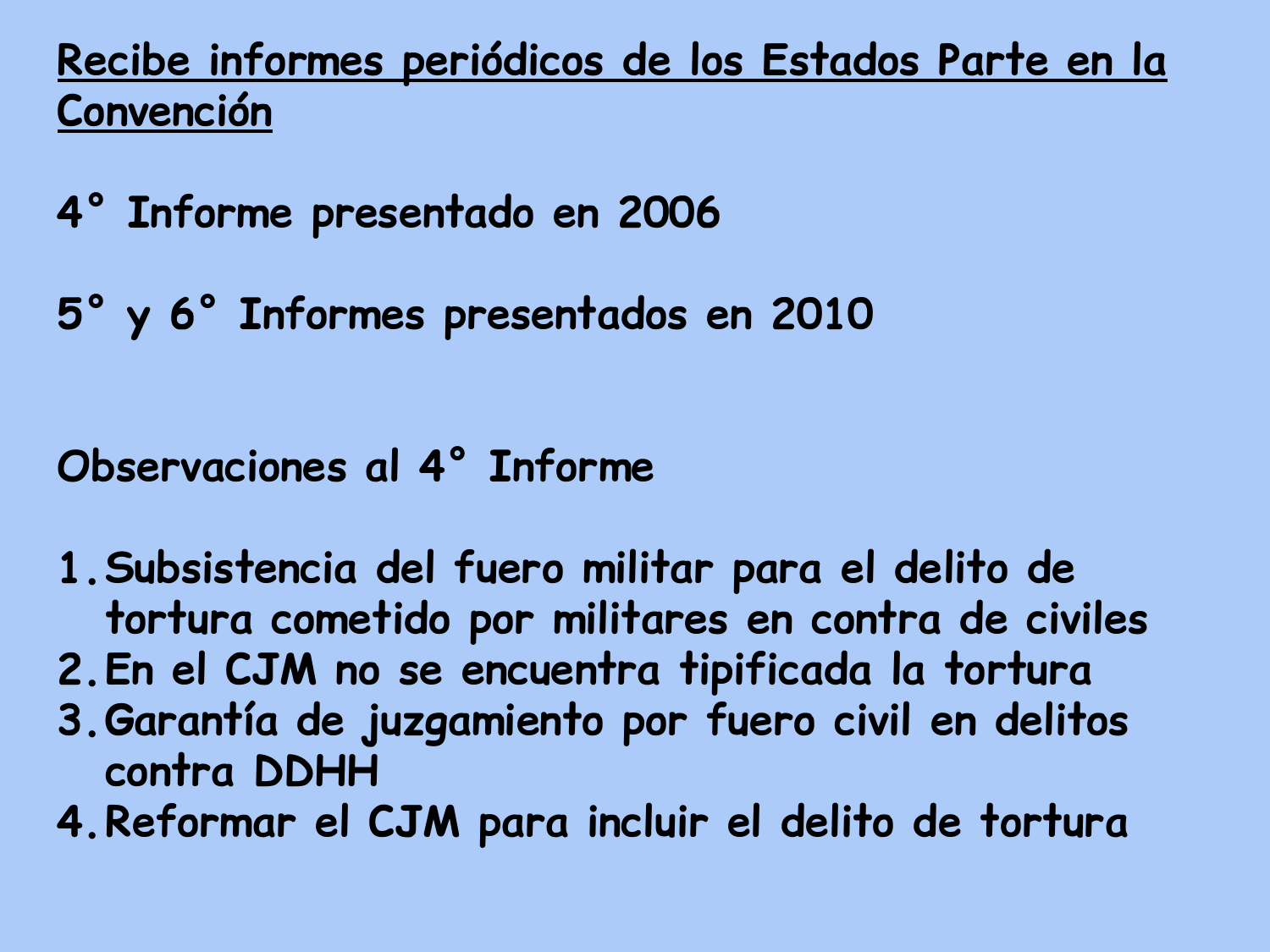

Recibe informes periódicos de los Estados Parte en la Convención

4° Informe presentado en 2006

5° y 6° Informes presentados en 2010

Observaciones al 4° Informe

Subsistencia del fuero militar para el delito de tortura cometido por militares en contra de civiles
En el CJM no se encuentra tipificada la tortura
Garantía de juzgamiento por fuero civil en delitos contra DDHH
Reformar el CJM para incluir el delito de tortura